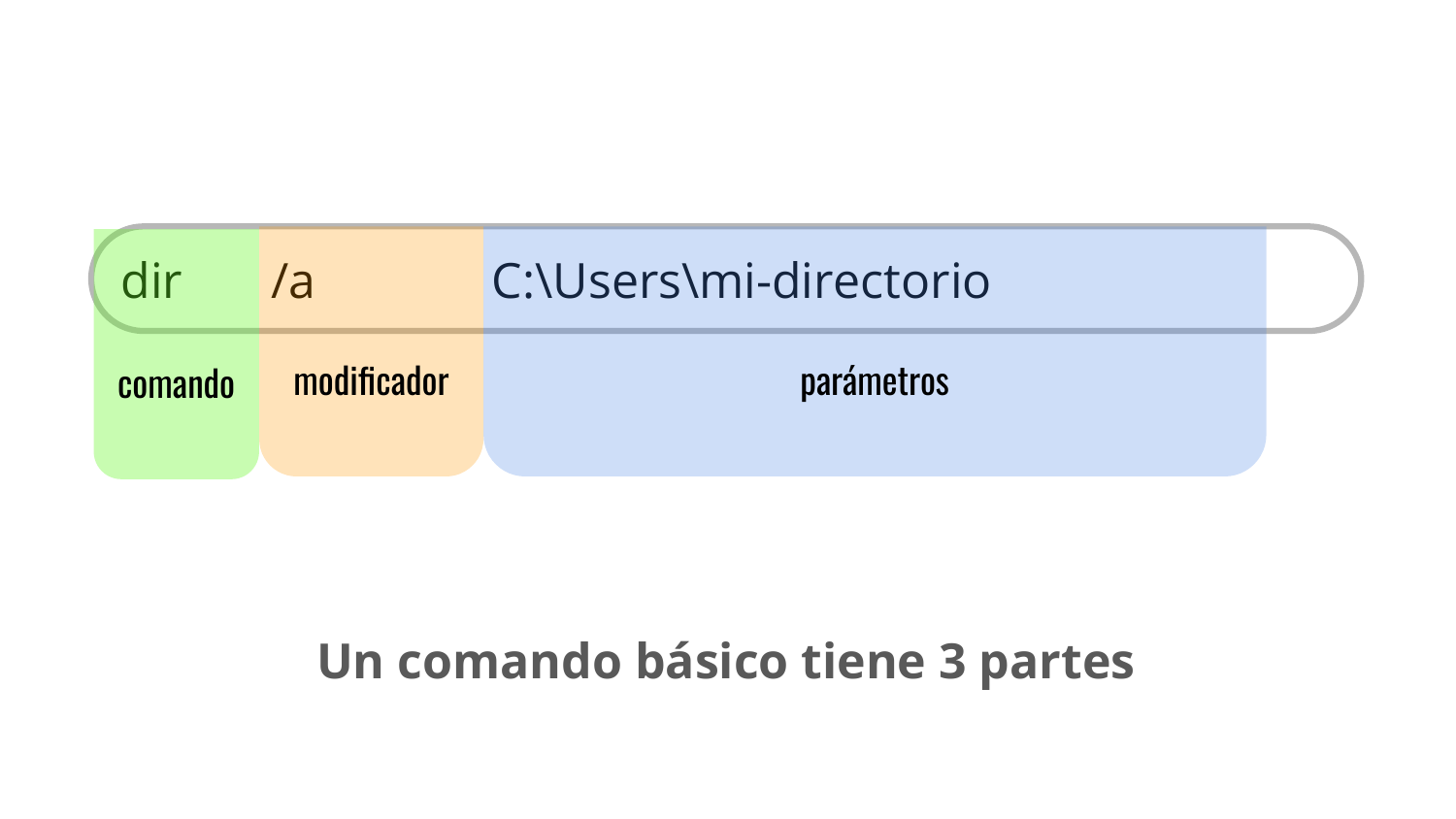

dir       /a              C:\Users\mi-directorio

modificador
parámetros
comando
Un comando básico tiene 3 partes